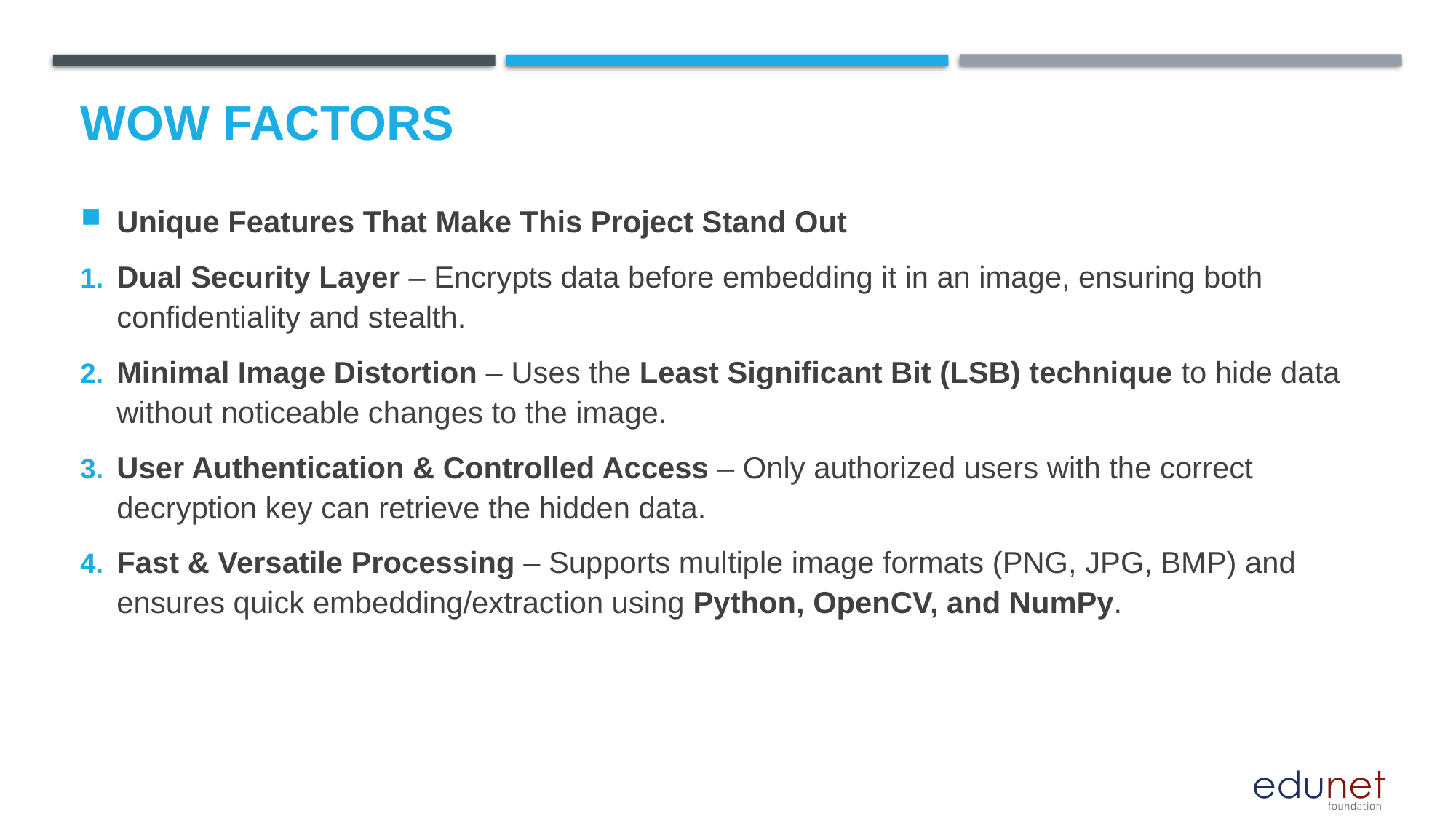

# Wow factors
Unique Features That Make This Project Stand Out
Dual Security Layer – Encrypts data before embedding it in an image, ensuring both confidentiality and stealth.
Minimal Image Distortion – Uses the Least Significant Bit (LSB) technique to hide data without noticeable changes to the image.
User Authentication & Controlled Access – Only authorized users with the correct decryption key can retrieve the hidden data.
Fast & Versatile Processing – Supports multiple image formats (PNG, JPG, BMP) and ensures quick embedding/extraction using Python, OpenCV, and NumPy.